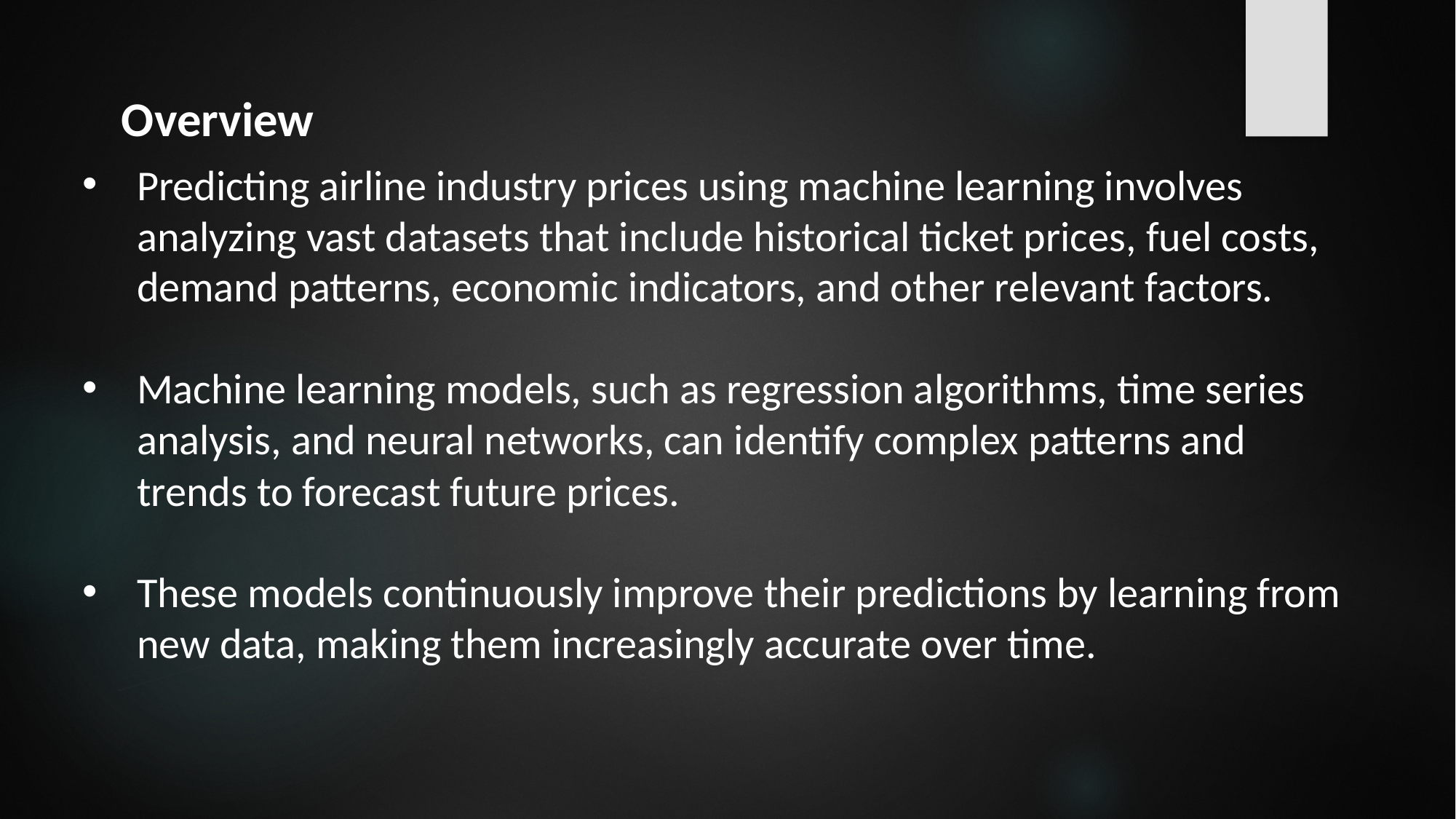

Overview
Predicting airline industry prices using machine learning involves analyzing vast datasets that include historical ticket prices, fuel costs, demand patterns, economic indicators, and other relevant factors.

Machine learning models, such as regression algorithms, time series analysis, and neural networks, can identify complex patterns and trends to forecast future prices.

These models continuously improve their predictions by learning from new data, making them increasingly accurate over time.